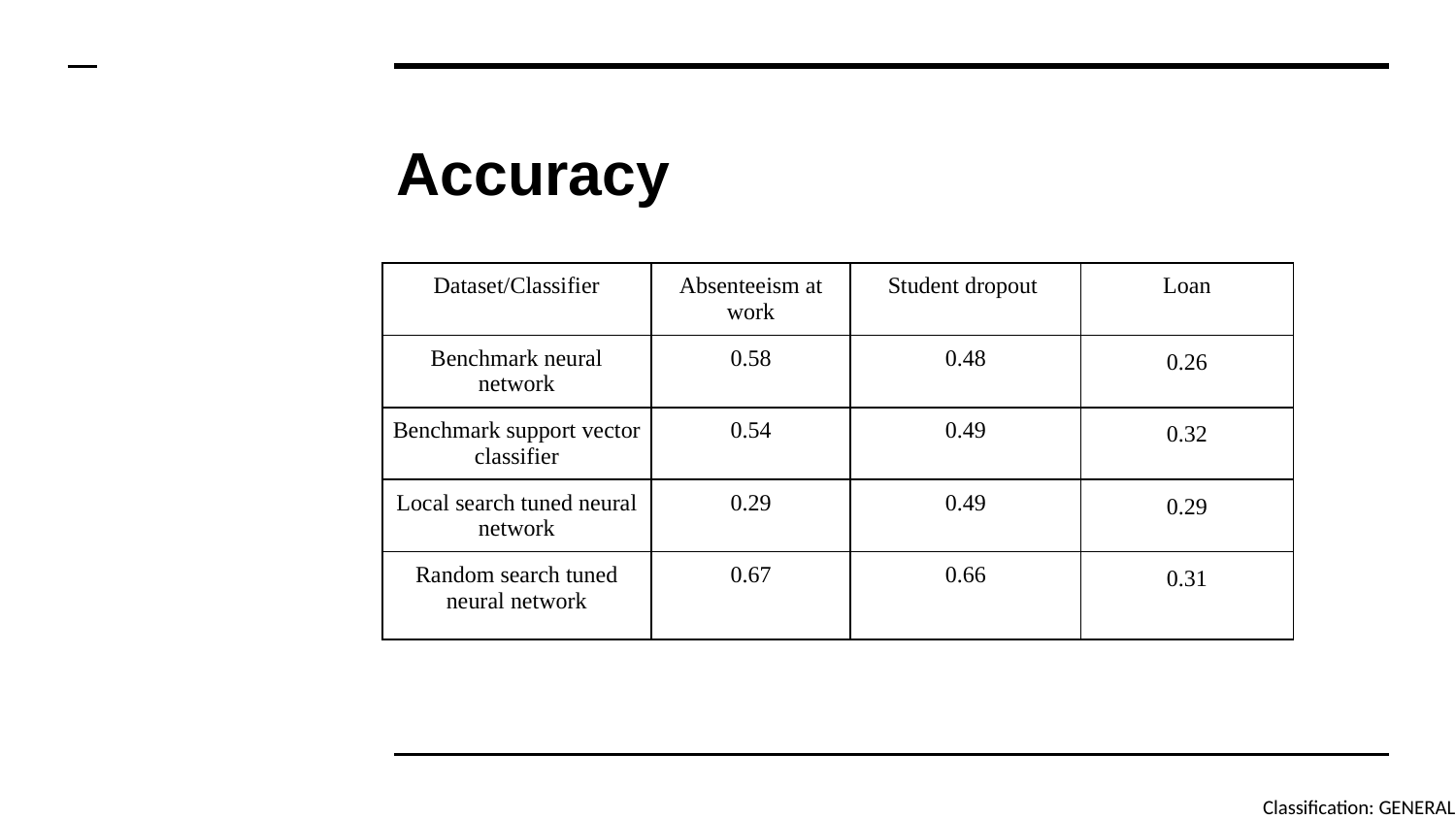

# Accuracy
| Dataset/Classifier | Absenteeism at work | Student dropout | Loan |
| --- | --- | --- | --- |
| Benchmark neural network | 0.58 | 0.48 | 0.26 |
| Benchmark support vector classifier | 0.54 | 0.49 | 0.32 |
| Local search tuned neural network | 0.29 | 0.49 | 0.29 |
| Random search tuned neural network | 0.67 | 0.66 | 0.31 |